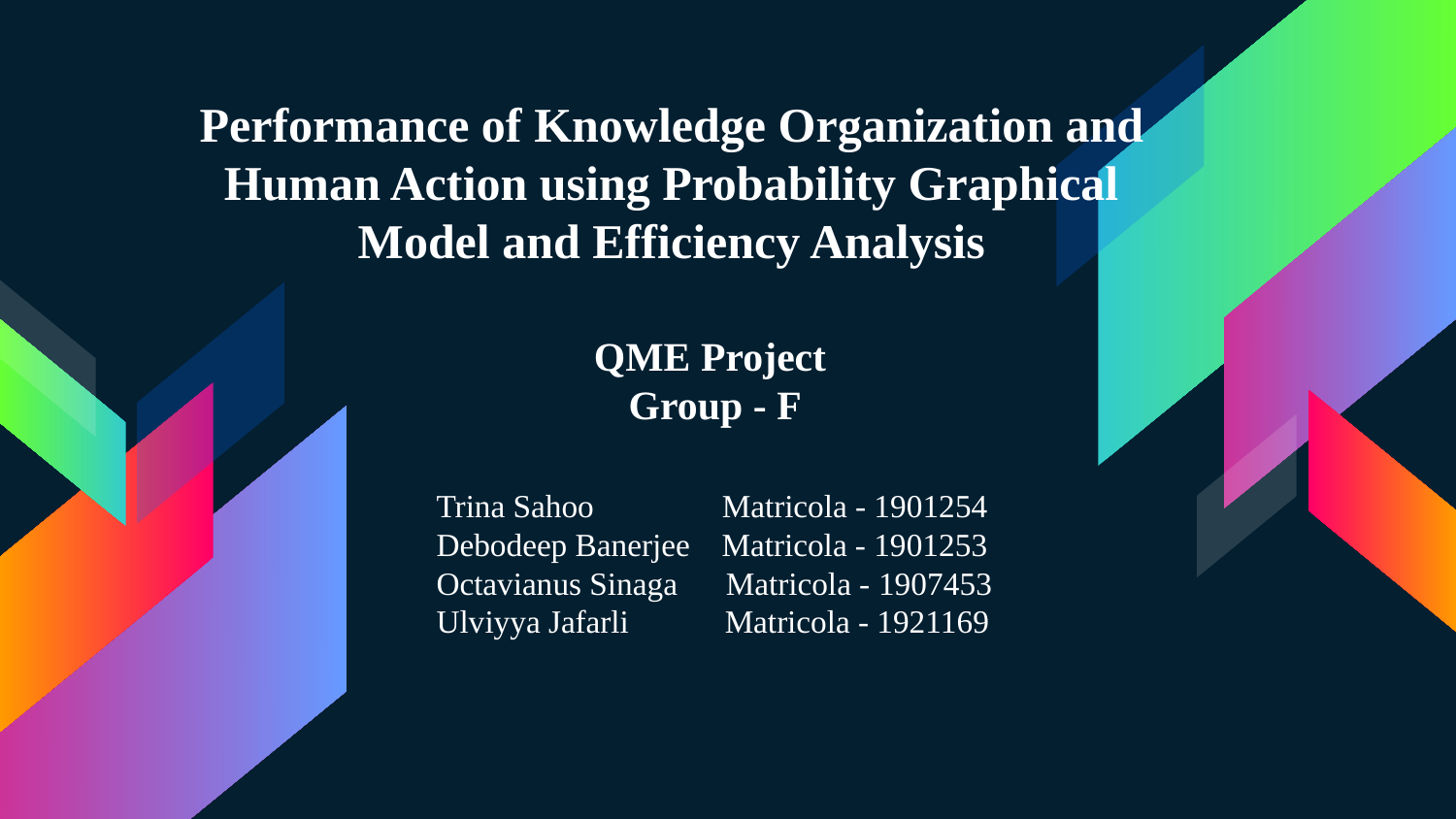

Performance of Knowledge Organization and Human Action using Probability Graphical Model and Efficiency Analysis
QME Project
Group - F
Trina Sahoo                Matricola - 1901254
Debodeep Banerjee    Matricola - 1901253
Octavianus Sinaga      Matricola - 1907453
Ulviyya Jafarli            Matricola - 1921169